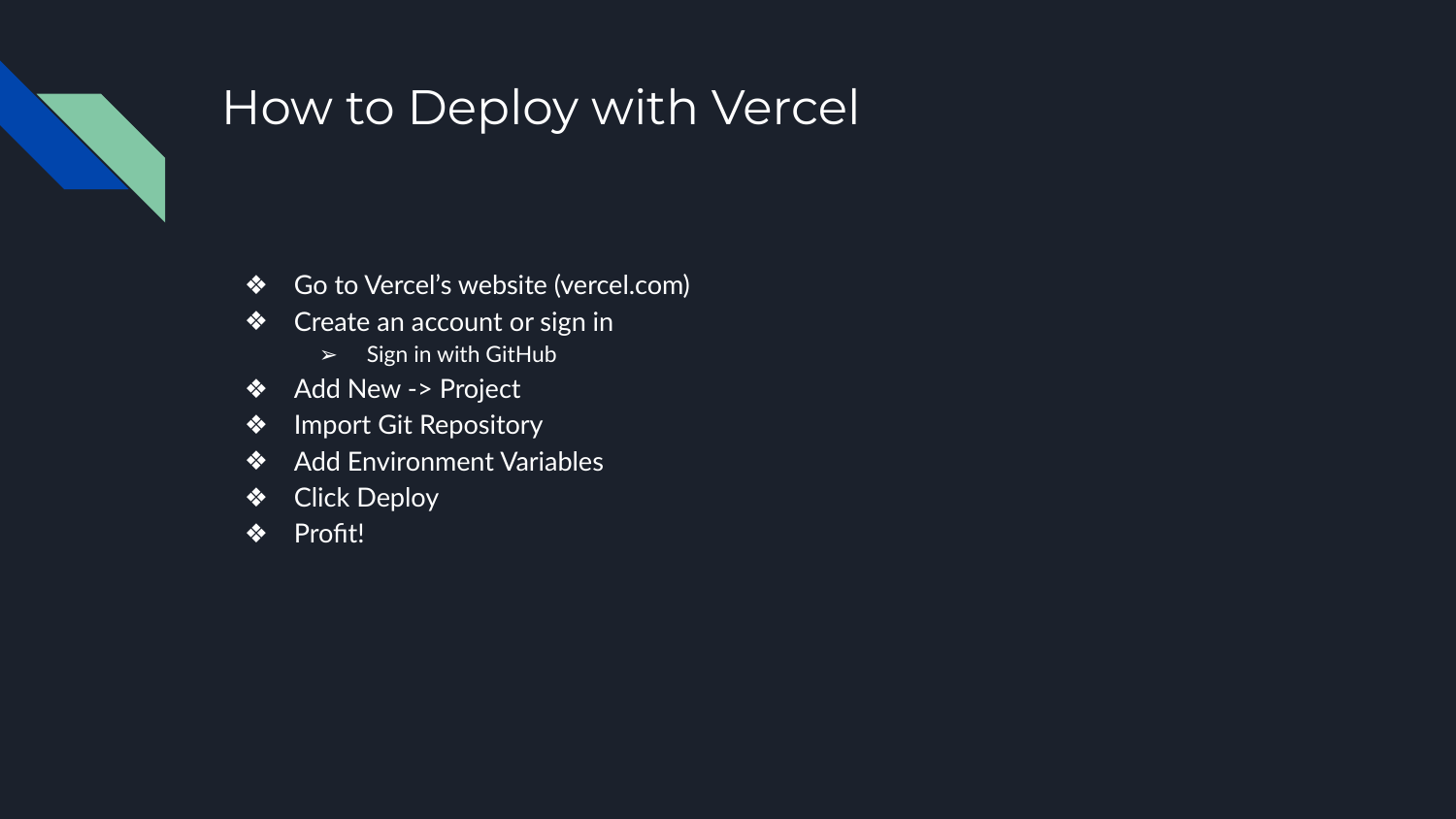

# How to Deploy with Vercel
Go to Vercel’s website (vercel.com)
Create an account or sign in
Sign in with GitHub
Add New -> Project
Import Git Repository
Add Environment Variables
Click Deploy
Profit!